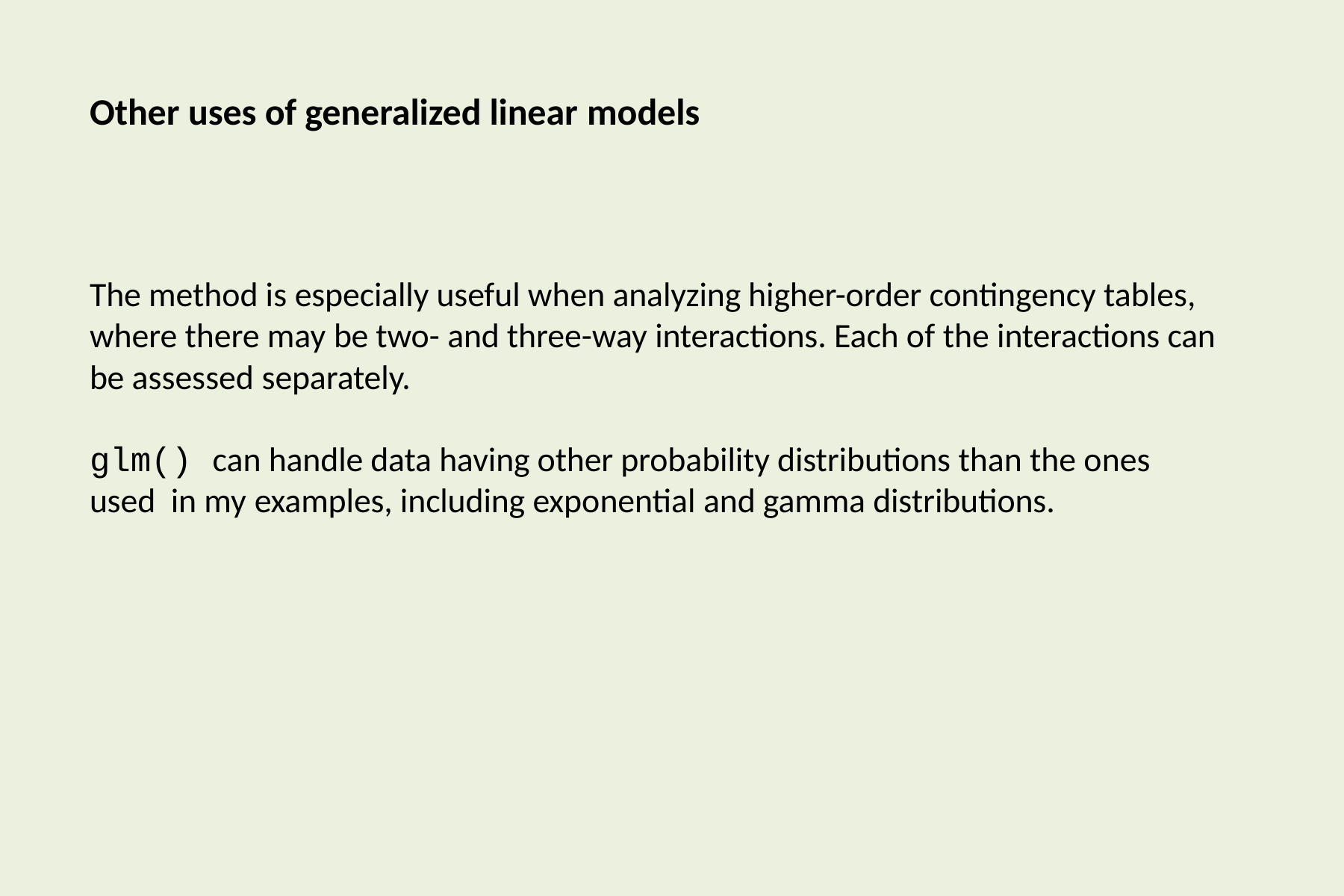

# Other uses of generalized linear models
The method is especially useful when analyzing higher-order contingency tables,  where there may be two- and three-way interactions. Each of the interactions can  be assessed separately.

glm() can handle data having other probability distributions than the ones used  in my examples, including exponential and gamma distributions.